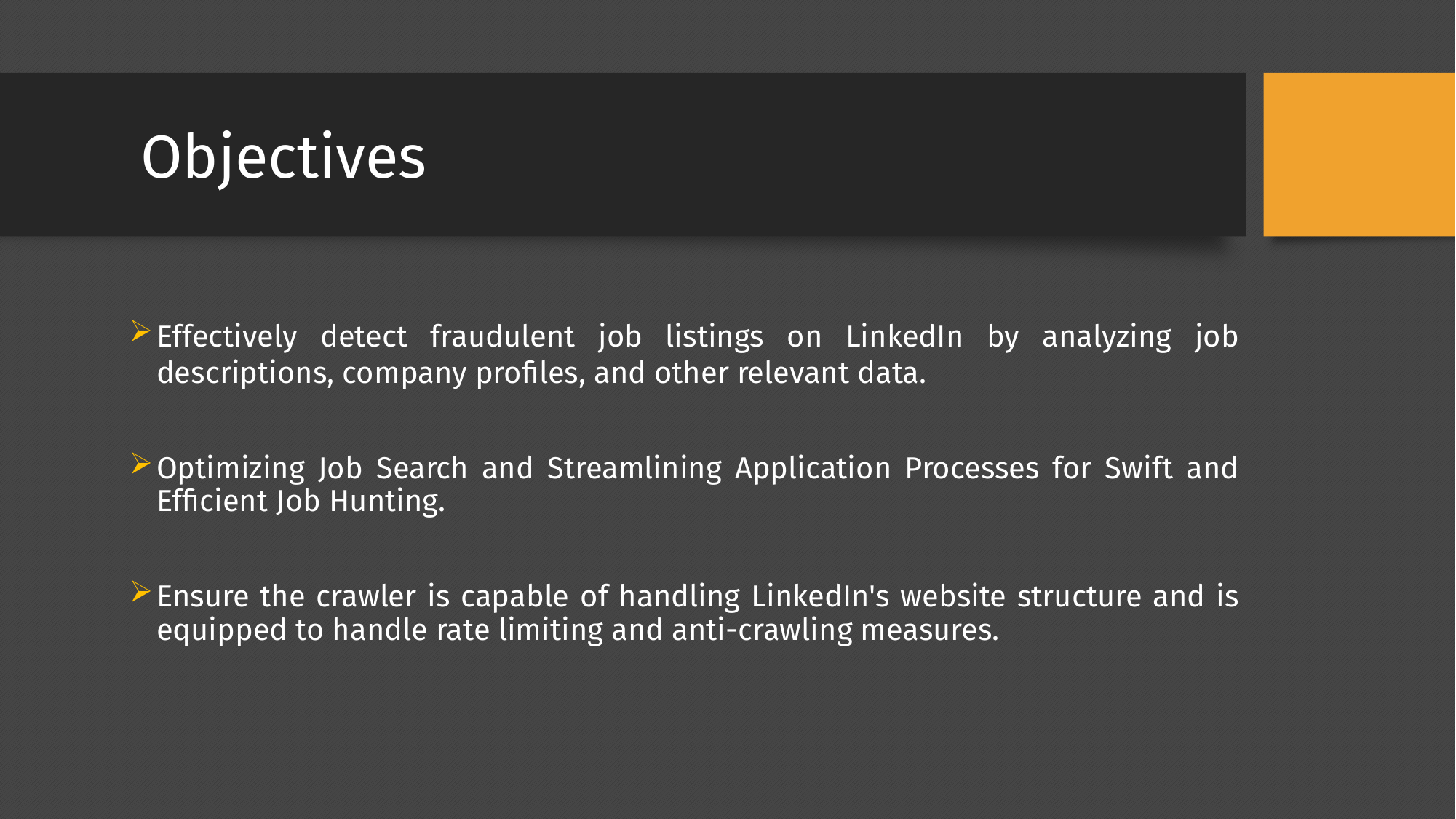

Objectives

Effectively detect fraudulent job listings on LinkedIn by analyzing job descriptions, company profiles, and other relevant data.

Optimizing Job Search and Streamlining Application Processes for Swift and Efficient Job Hunting.

Ensure the crawler is capable of handling LinkedIn's website structure and is equipped to handle rate limiting and anti-crawling measures.